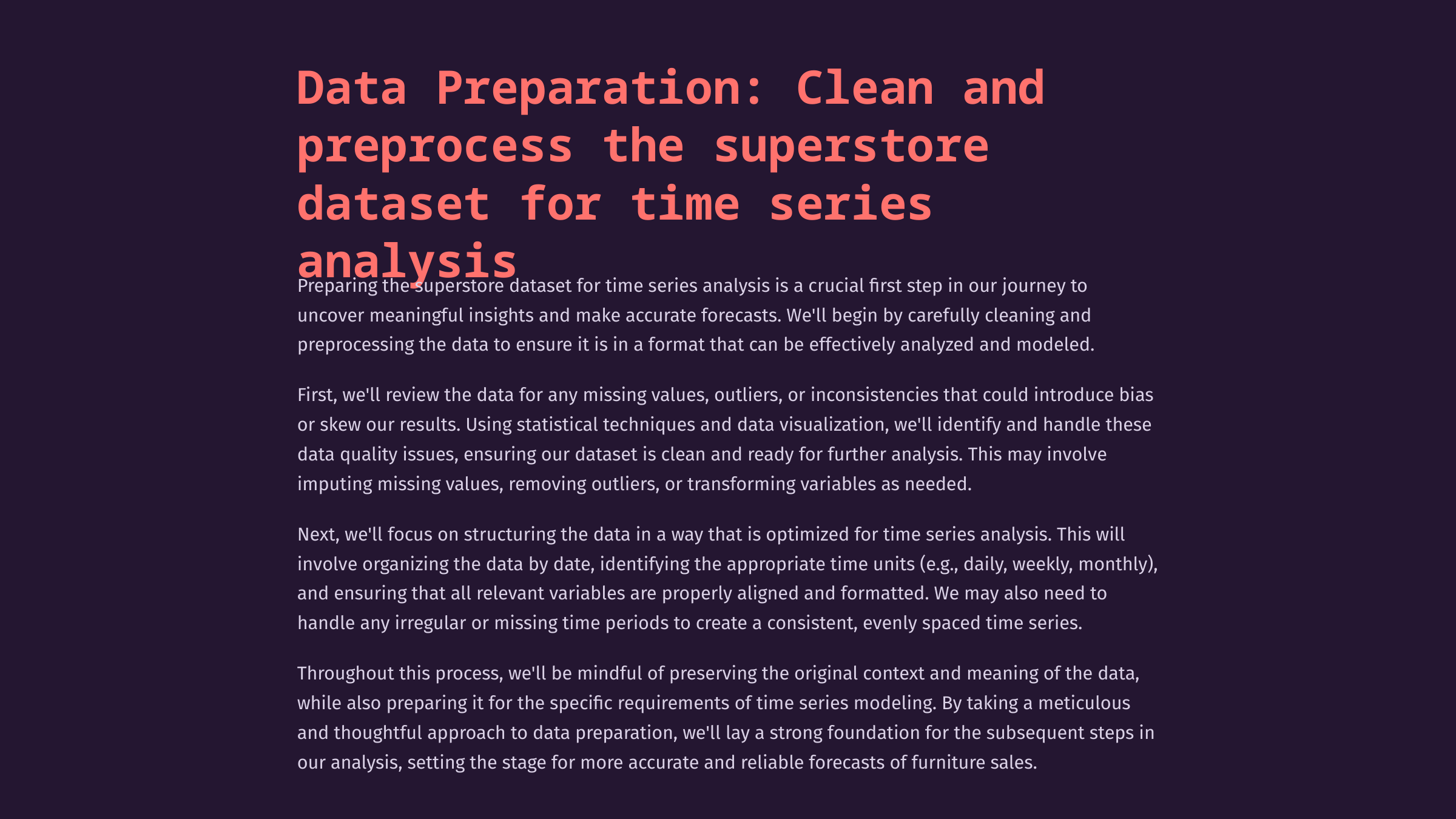

Data Preparation: Clean and preprocess the superstore dataset for time series analysis
Preparing the superstore dataset for time series analysis is a crucial first step in our journey to uncover meaningful insights and make accurate forecasts. We'll begin by carefully cleaning and preprocessing the data to ensure it is in a format that can be effectively analyzed and modeled.
First, we'll review the data for any missing values, outliers, or inconsistencies that could introduce bias or skew our results. Using statistical techniques and data visualization, we'll identify and handle these data quality issues, ensuring our dataset is clean and ready for further analysis. This may involve imputing missing values, removing outliers, or transforming variables as needed.
Next, we'll focus on structuring the data in a way that is optimized for time series analysis. This will involve organizing the data by date, identifying the appropriate time units (e.g., daily, weekly, monthly), and ensuring that all relevant variables are properly aligned and formatted. We may also need to handle any irregular or missing time periods to create a consistent, evenly spaced time series.
Throughout this process, we'll be mindful of preserving the original context and meaning of the data, while also preparing it for the specific requirements of time series modeling. By taking a meticulous and thoughtful approach to data preparation, we'll lay a strong foundation for the subsequent steps in our analysis, setting the stage for more accurate and reliable forecasts of furniture sales.